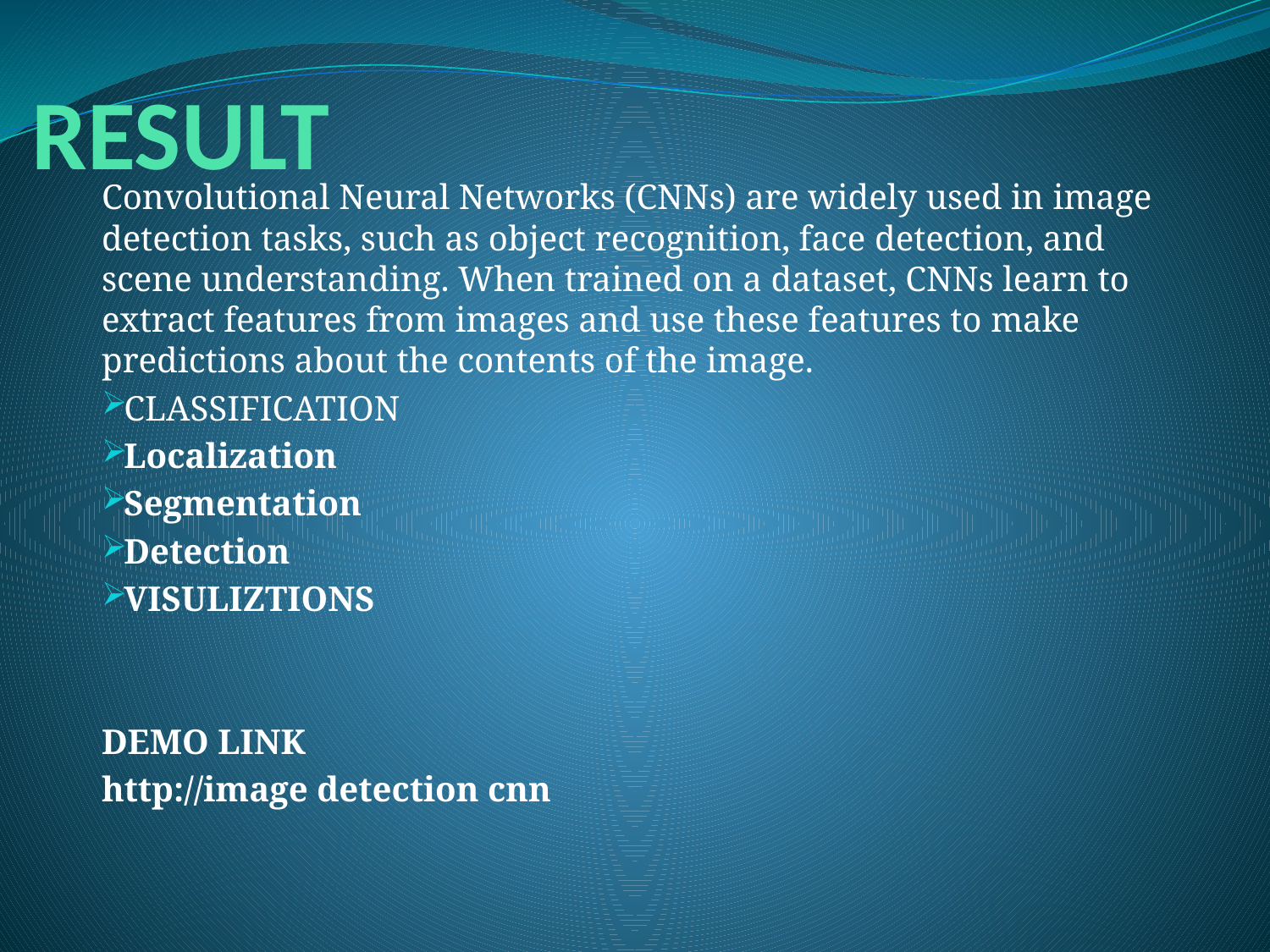

# RESULT
Convolutional Neural Networks (CNNs) are widely used in image detection tasks, such as object recognition, face detection, and scene understanding. When trained on a dataset, CNNs learn to extract features from images and use these features to make predictions about the contents of the image.
CLASSIFICATION
Localization
Segmentation
Detection
VISULIZTIONS

DEMO LINK
http://image detection cnn